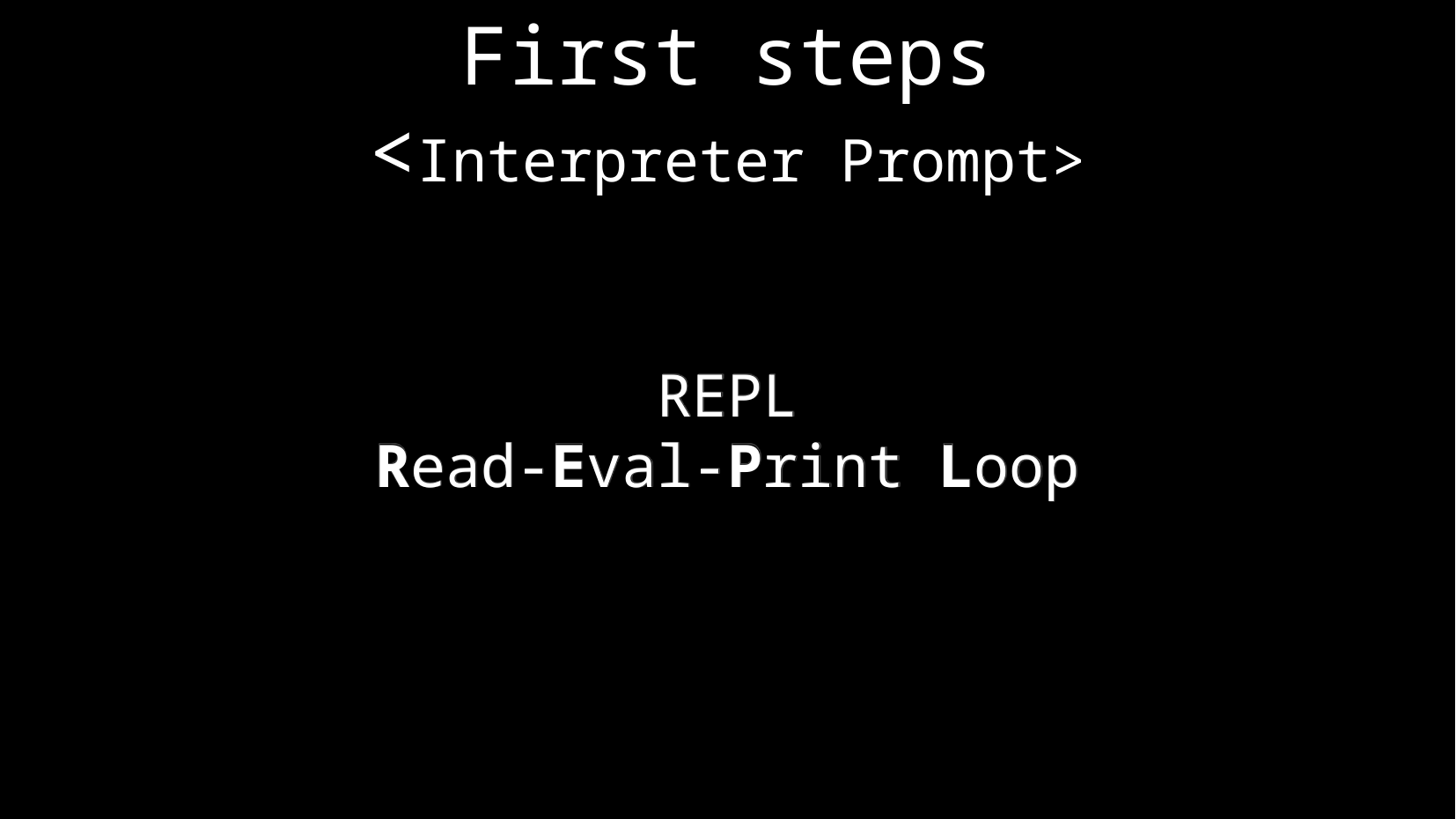

First steps
<Interpreter Prompt>
REPL
Read-Eval-Print Loop